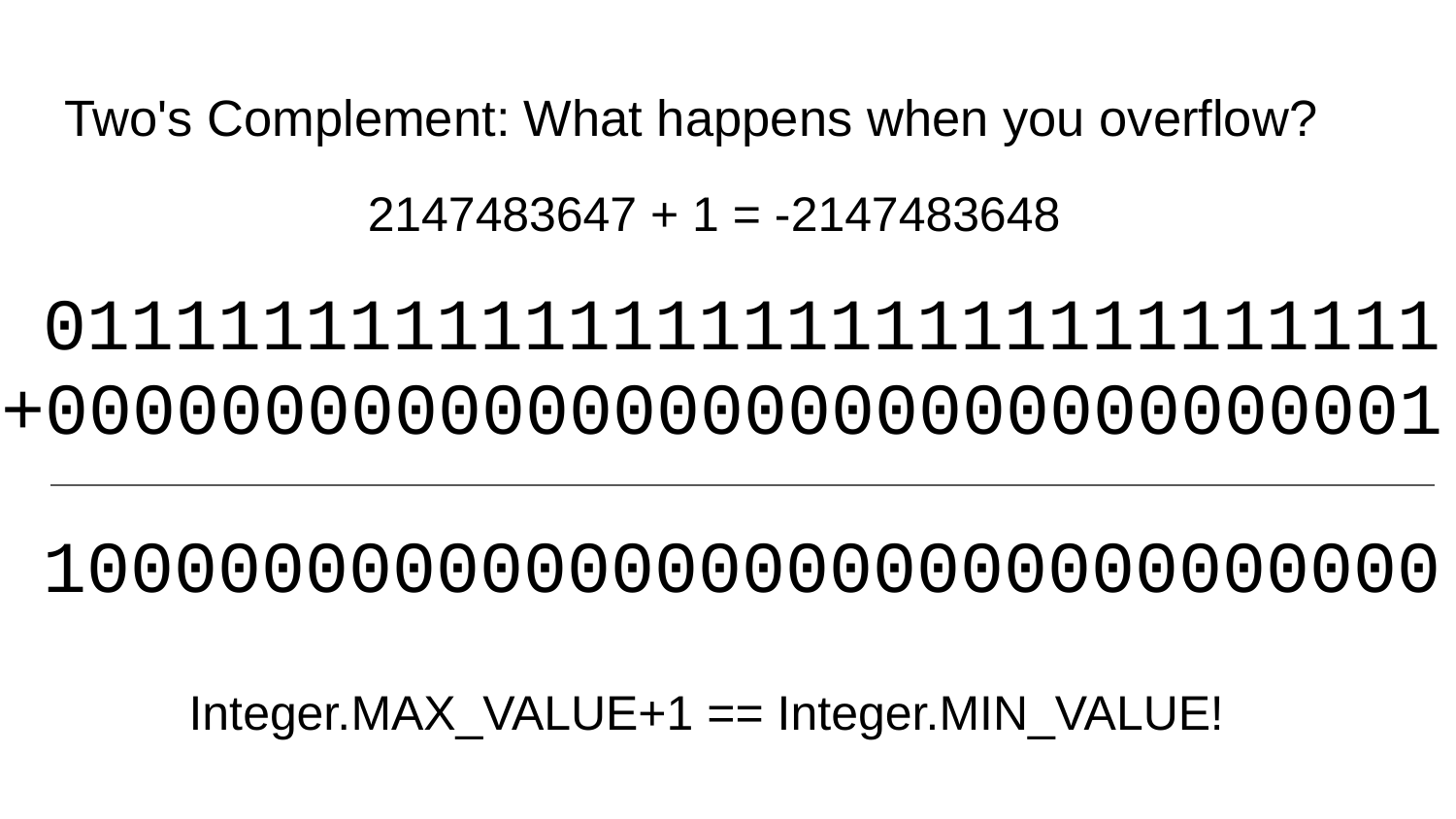

# Two's Complement: What happens when you overflow?
2147483647 + 1 = -2147483648
01111111111111111111111111111111
+00000000000000000000000000000001
10000000000000000000000000000000
Integer.MAX_VALUE+1 == Integer.MIN_VALUE!